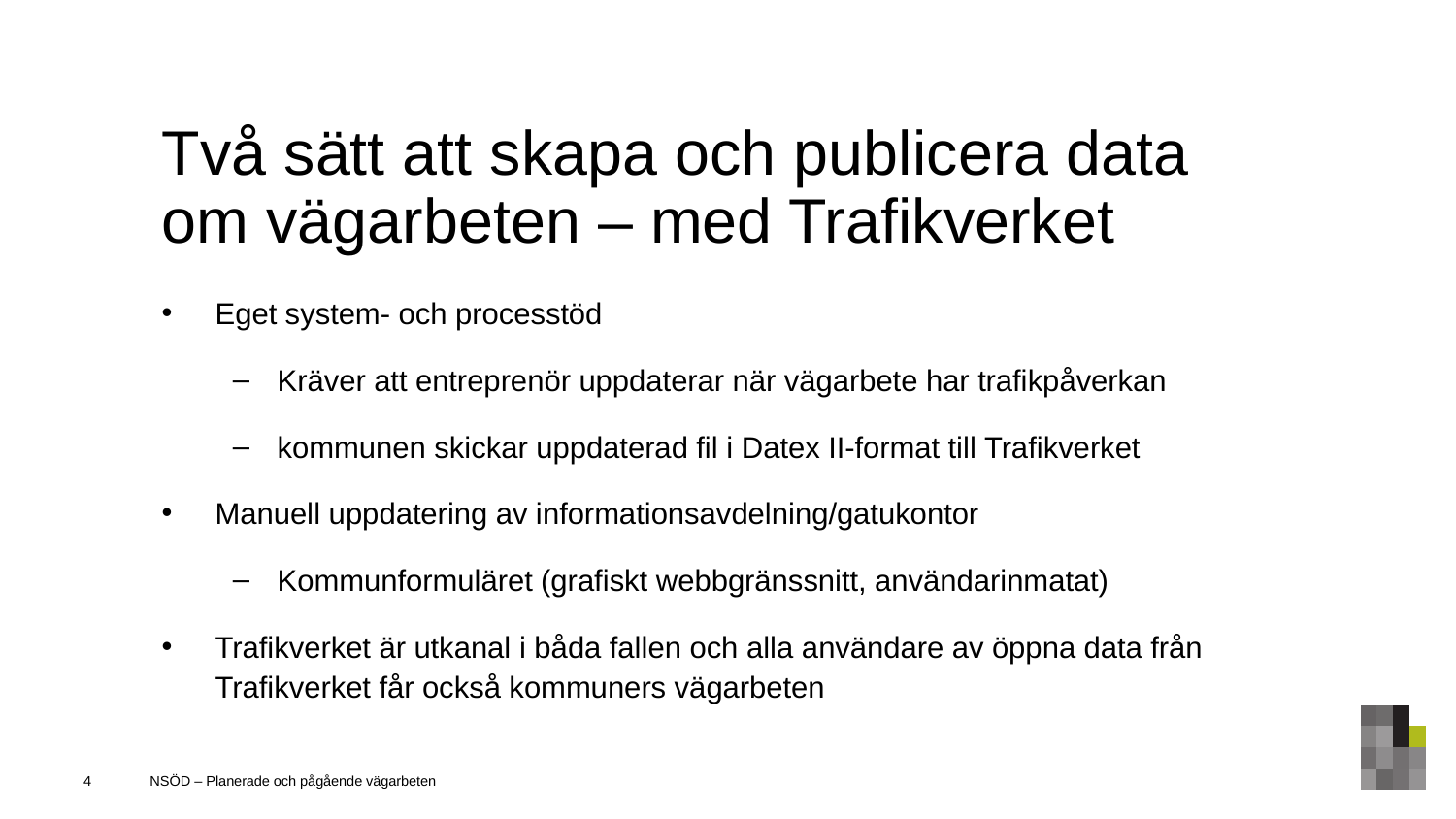

# Två sätt att skapa och publicera data om vägarbeten – med Trafikverket
Eget system- och processtöd
Kräver att entreprenör uppdaterar när vägarbete har trafikpåverkan
kommunen skickar uppdaterad fil i Datex II-format till Trafikverket
Manuell uppdatering av informationsavdelning/gatukontor
Kommunformuläret (grafiskt webbgränssnitt, användarinmatat)
Trafikverket är utkanal i båda fallen och alla användare av öppna data från Trafikverket får också kommuners vägarbeten
4
NSÖD – Planerade och pågående vägarbeten